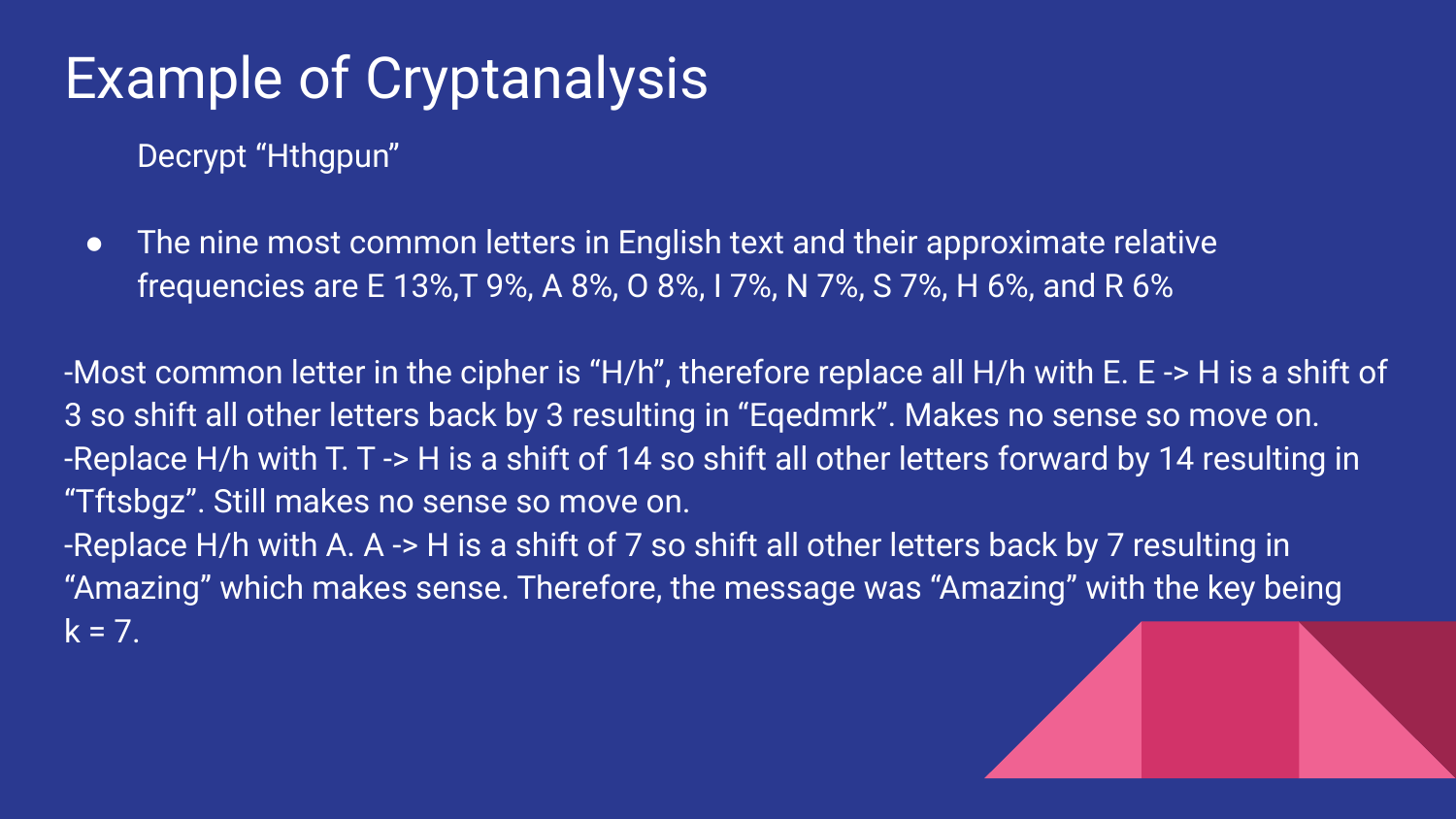

# Example of Cryptanalysis
Decrypt “Hthgpun”

The nine most common letters in English text and their approximate relative frequencies are E 13%,T 9%, A 8%, O 8%, I 7%, N 7%, S 7%, H 6%, and R 6%

-Most common letter in the cipher is “H/h”, therefore replace all H/h with E. E -> H is a shift of 3 so shift all other letters back by 3 resulting in “Eqedmrk”. Makes no sense so move on.
-Replace H/h with T. T -> H is a shift of 14 so shift all other letters forward by 14 resulting in “Tftsbgz”. Still makes no sense so move on.
-Replace H/h with A. A -> H is a shift of 7 so shift all other letters back by 7 resulting in “Amazing” which makes sense. Therefore, the message was “Amazing” with the key being
k = 7.